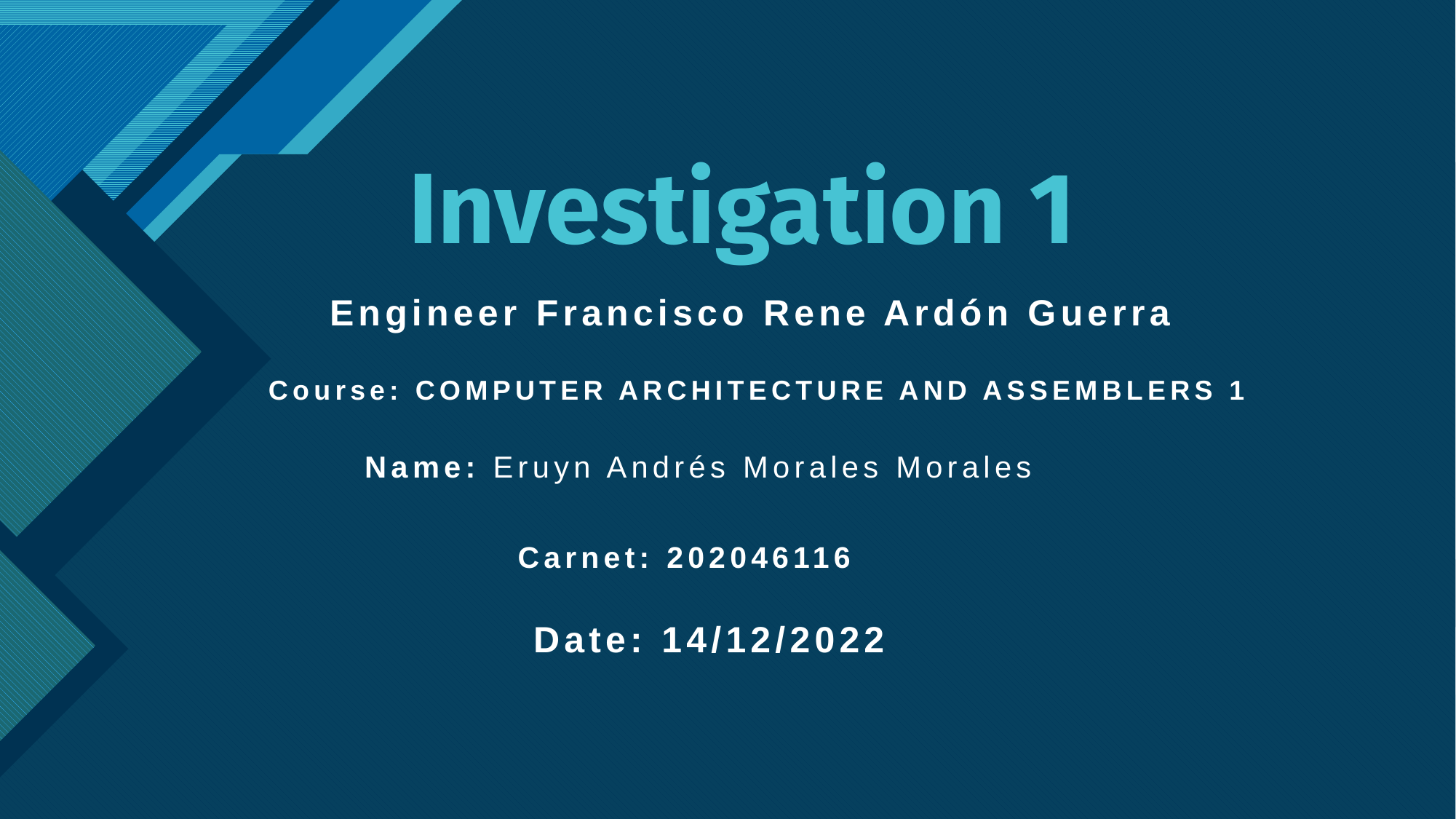

# Investigation 1
Engineer Francisco Rene Ardón Guerra

Course: COMPUTER ARCHITECTURE AND ASSEMBLERS 1
Name: Eruyn Andrés Morales Morales
Carnet: 202046116
Date: 14/12/2022